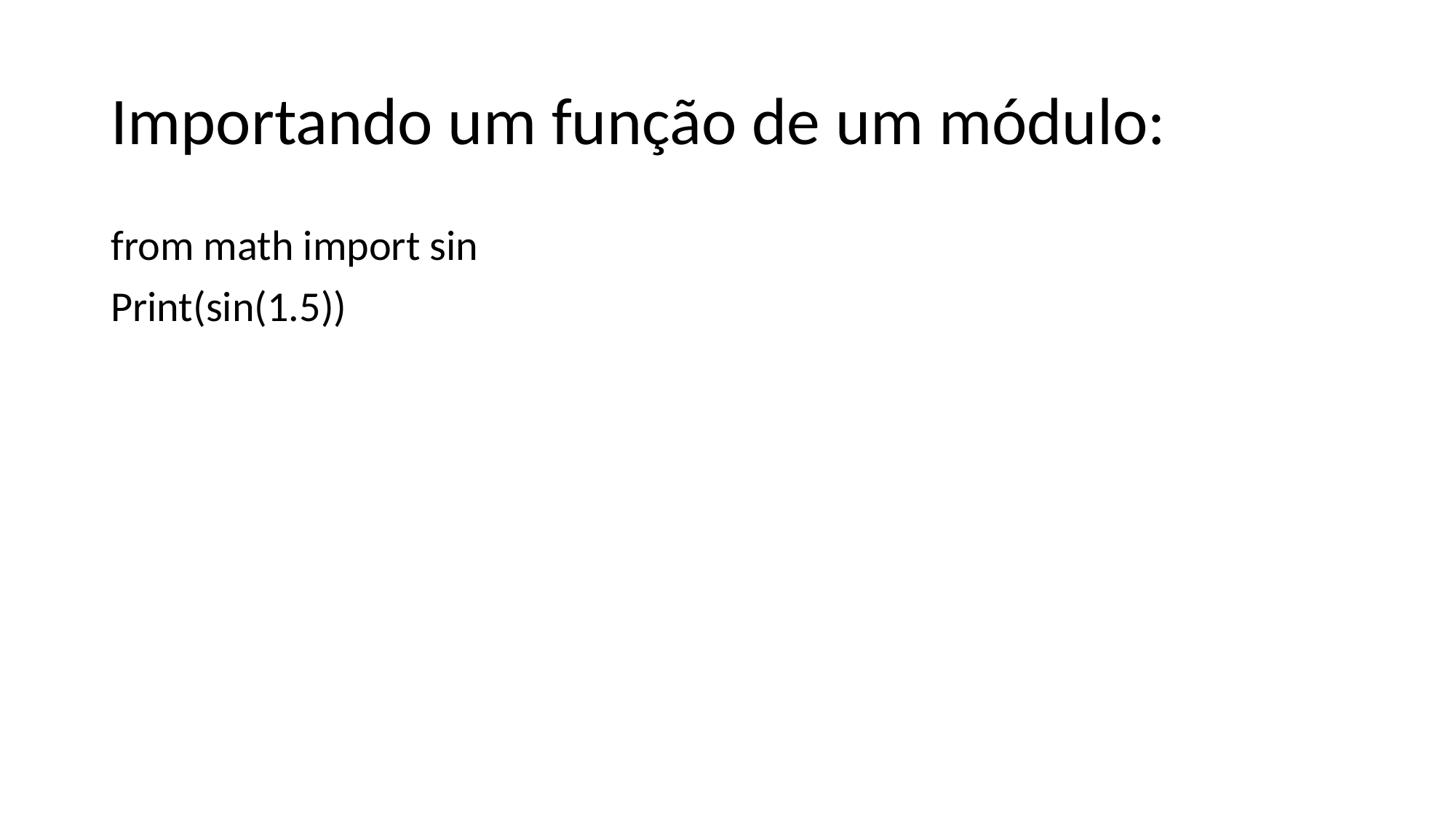

# Importando um função de um módulo:
from math import sin
Print(sin(1.5))